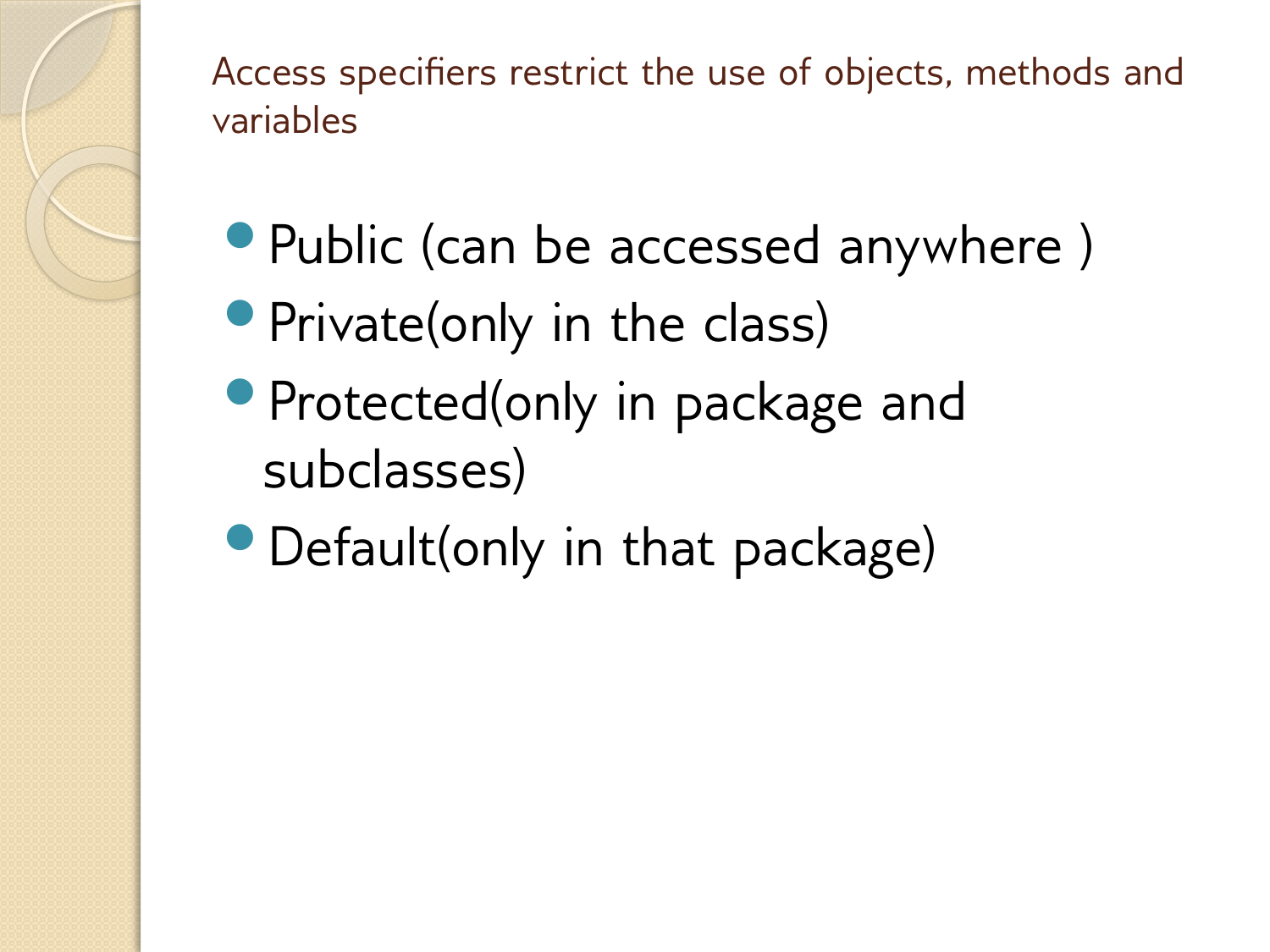

# Access specifiers restrict the use of objects, methods and variables
Public (can be accessed anywhere )
Private(only in the class)
Protected(only in package and subclasses)
Default(only in that package)